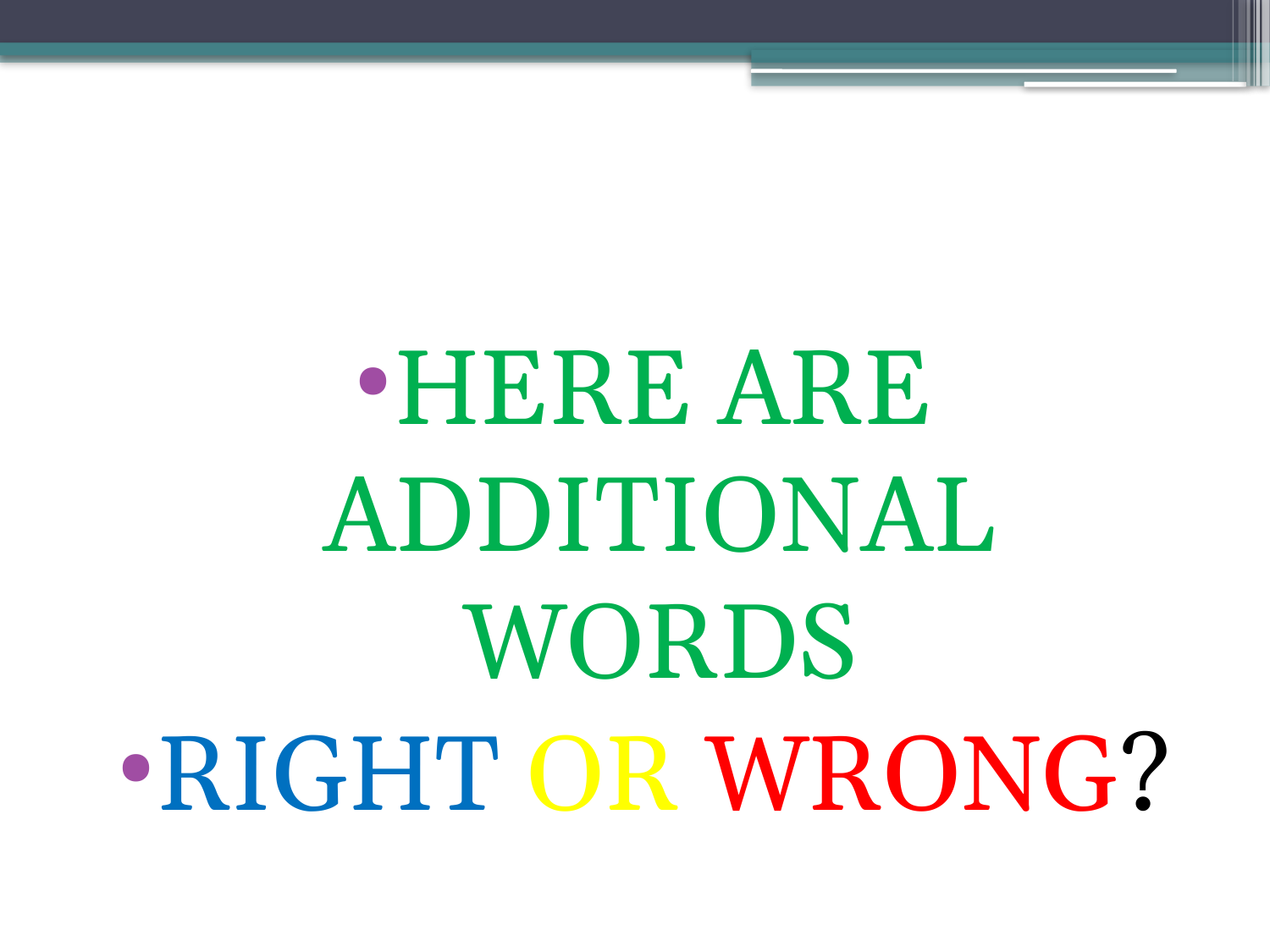

#
HERE ARE ADDITIONAL WORDS
RIGHT OR WRONG?